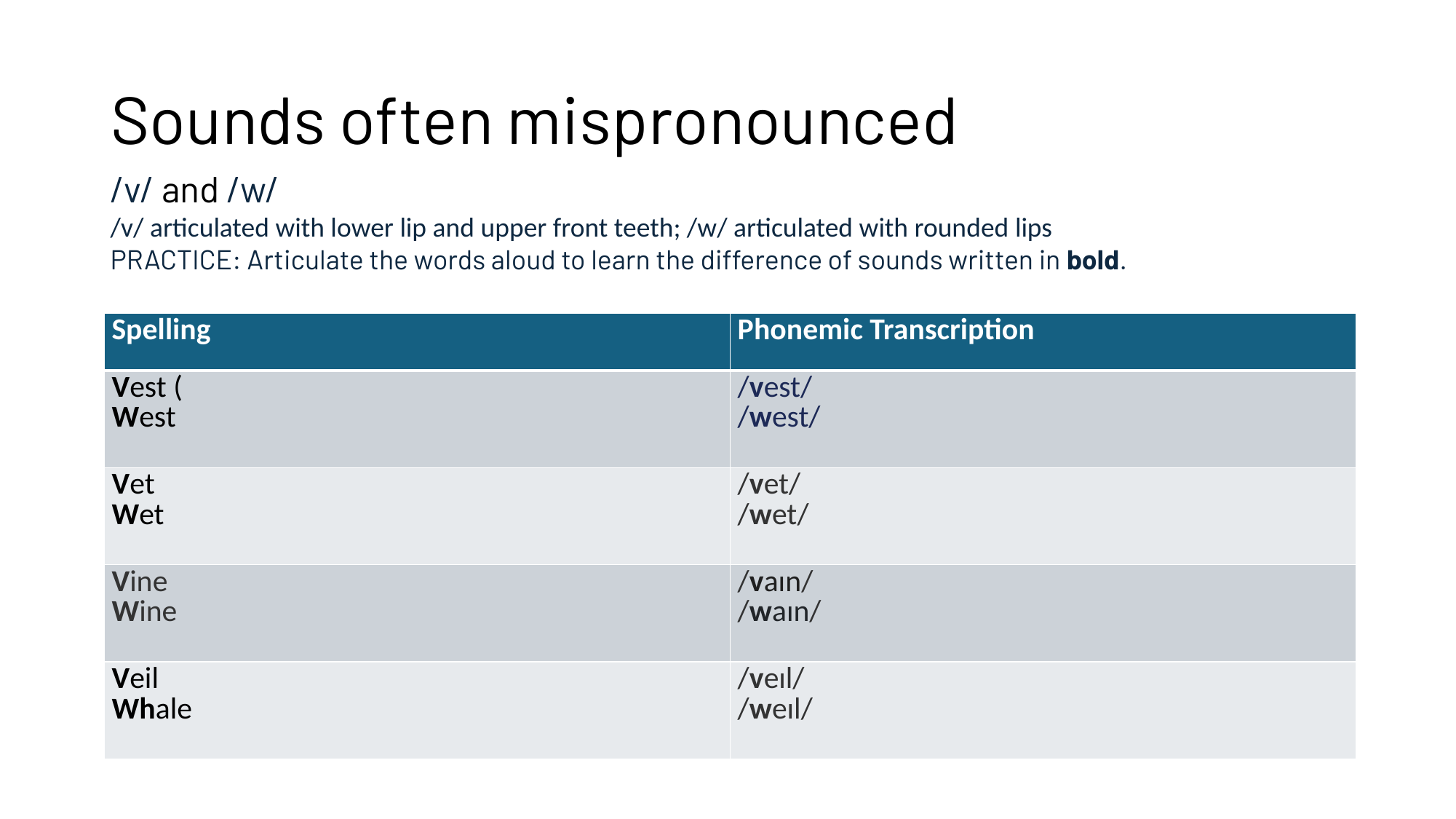

# Sounds often mispronounced
/v/ and /w/
/v/ articulated with lower lip and upper front teeth; /w/ articulated with rounded lips
PRACTICE: Articulate the words aloud to learn the difference of sounds written in bold.
| Spelling | Phonemic Transcription |
| --- | --- |
| Vest ( West | /vest/ /west/ |
| Vet Wet | /vet/ /wet/ |
| Vine Wine | /vaɪn/ /waɪn/ |
| Veil Whale | /veɪl/ /weɪl/ |